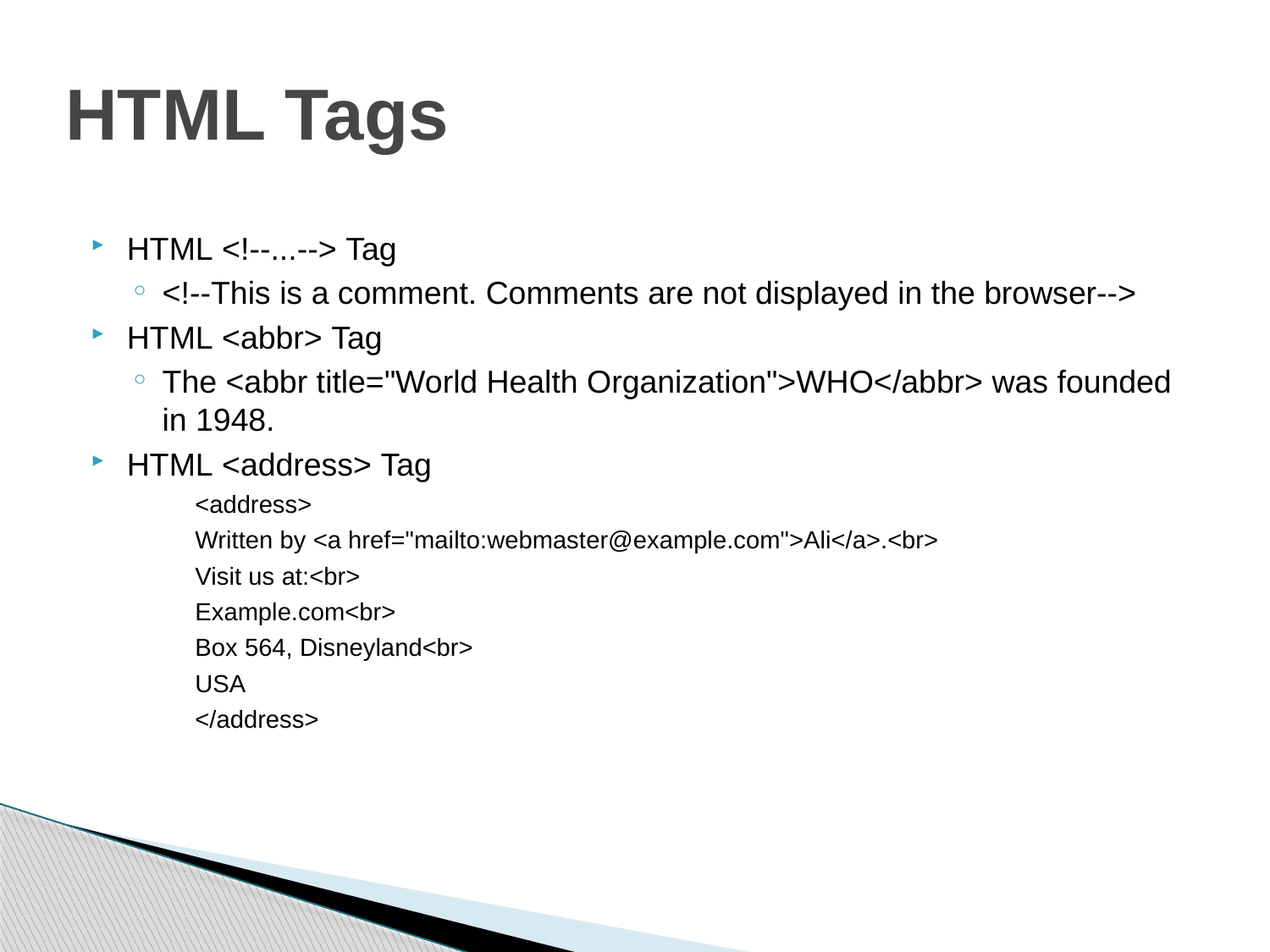

# HTML Tags
HTML <!--...--> Tag
<!--This is a comment. Comments are not displayed in the browser-->
HTML <abbr> Tag
The <abbr title="World Health Organization">WHO</abbr> was founded in 1948.
HTML <address> Tag
<address>
Written by <a href="mailto:webmaster@example.com">Ali</a>.<br>
Visit us at:<br>
Example.com<br>
Box 564, Disneyland<br>
USA
</address>